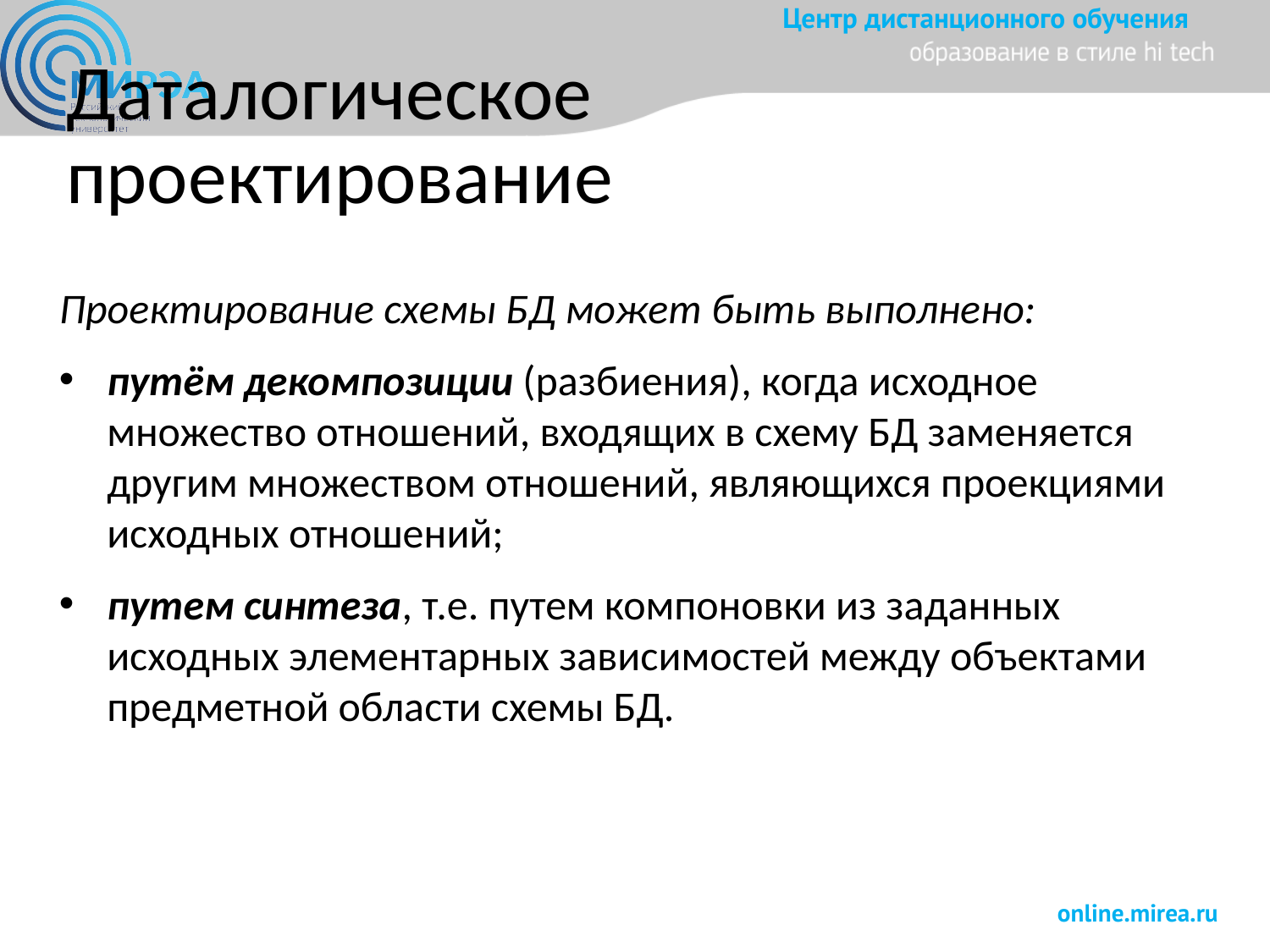

# Даталогическое проектирование
Проектирование схемы БД может быть выполнено:
путём декомпозиции (разбиения), когда исходное множество отношений, входящих в схему БД заменяется другим множеством отношений, являющихся проекциями исходных отношений;
путем синтеза, т.е. путем компоновки из заданных исходных элементарных зависимостей между объектами предметной области схемы БД.